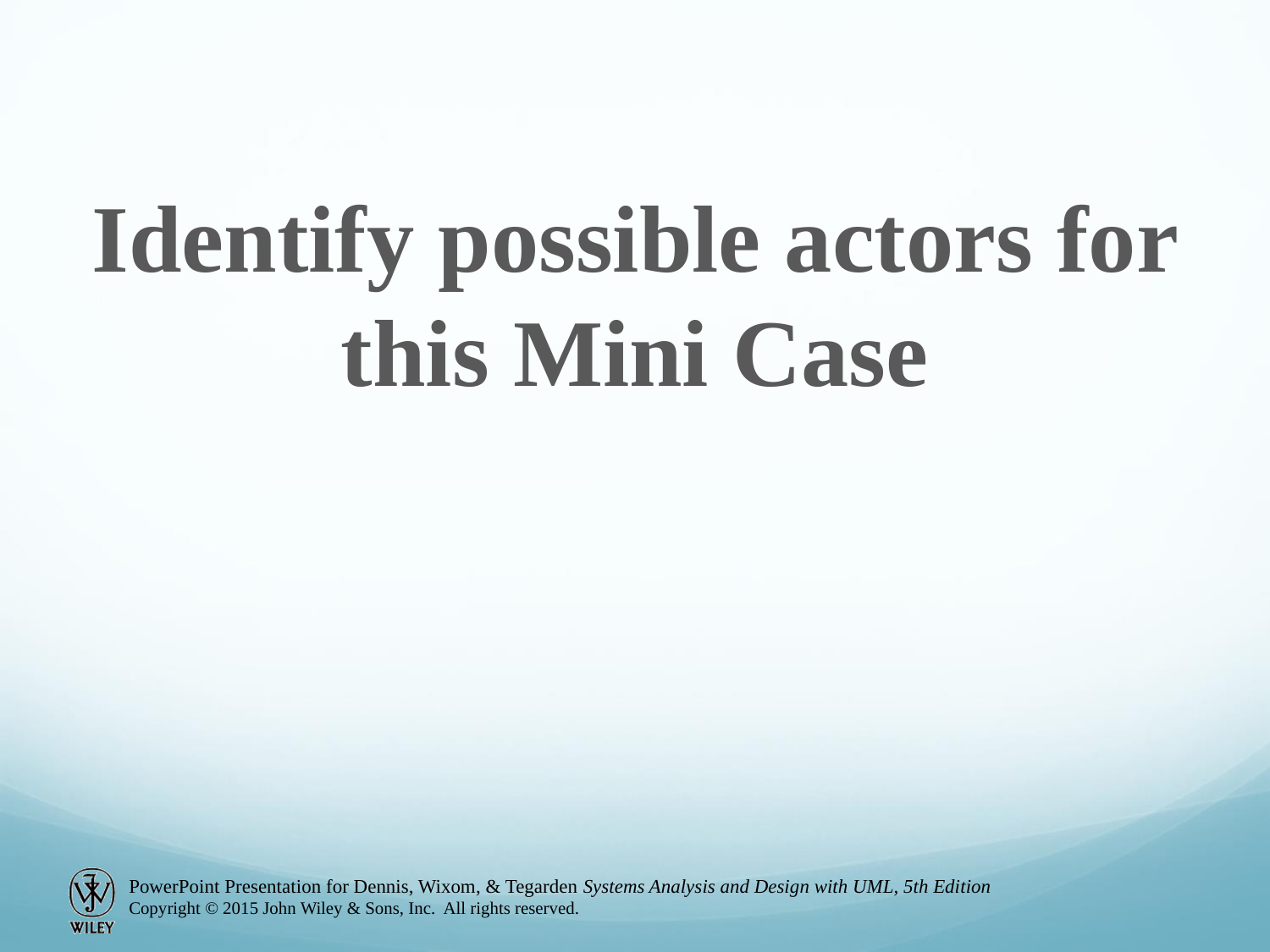

Identify possible actors for this Mini Case